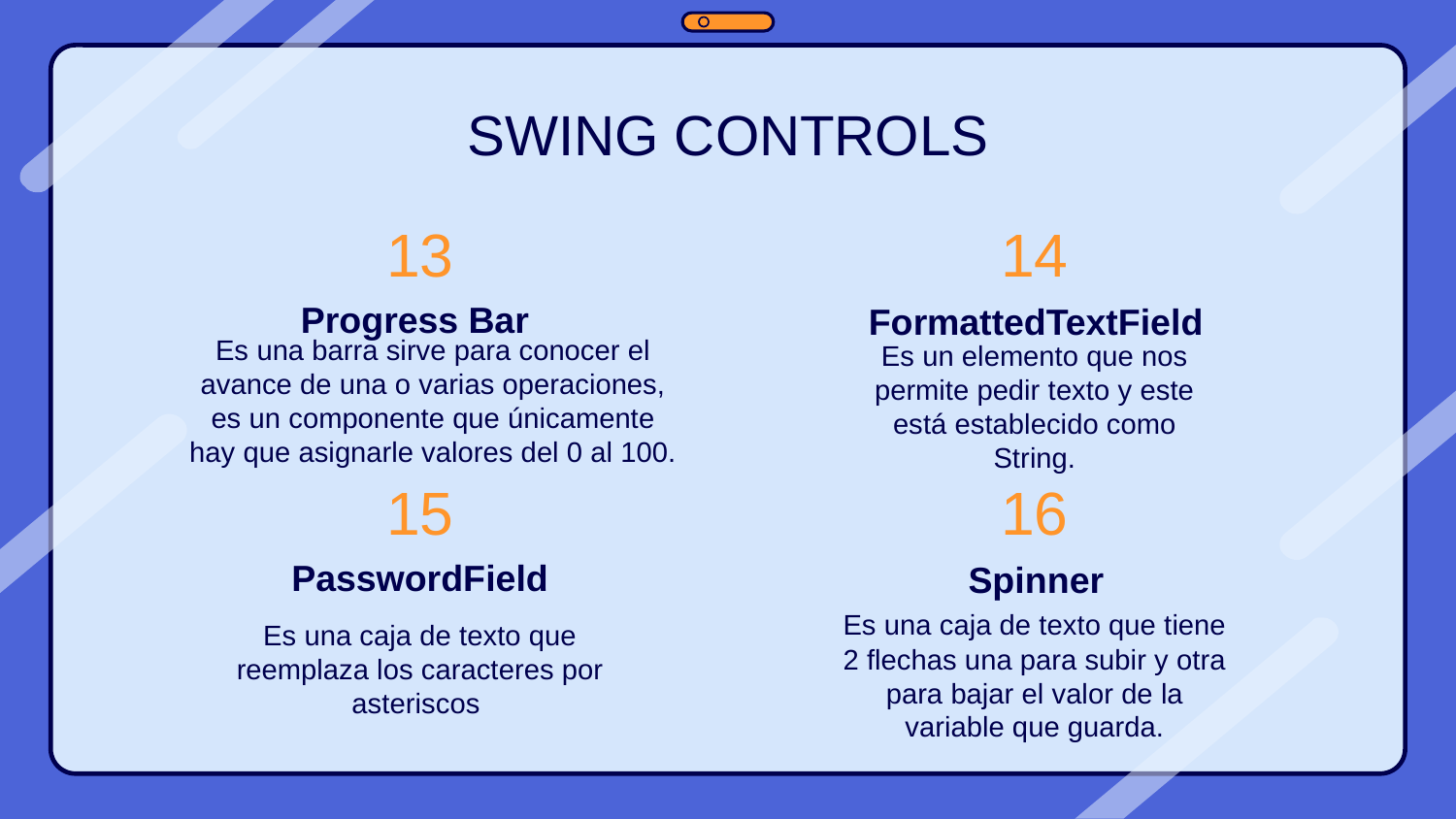

SWING CONTROLS
# 13
14
Progress Bar
FormattedTextField
Es una barra sirve para conocer el avance de una o varias operaciones, es un componente que únicamente hay que asignarle valores del 0 al 100.
Es un elemento que nos permite pedir texto y este está establecido como String.
15
16
PasswordField
Spinner
Es una caja de texto que reemplaza los caracteres por asteriscos
Es una caja de texto que tiene 2 flechas una para subir y otra para bajar el valor de la variable que guarda.